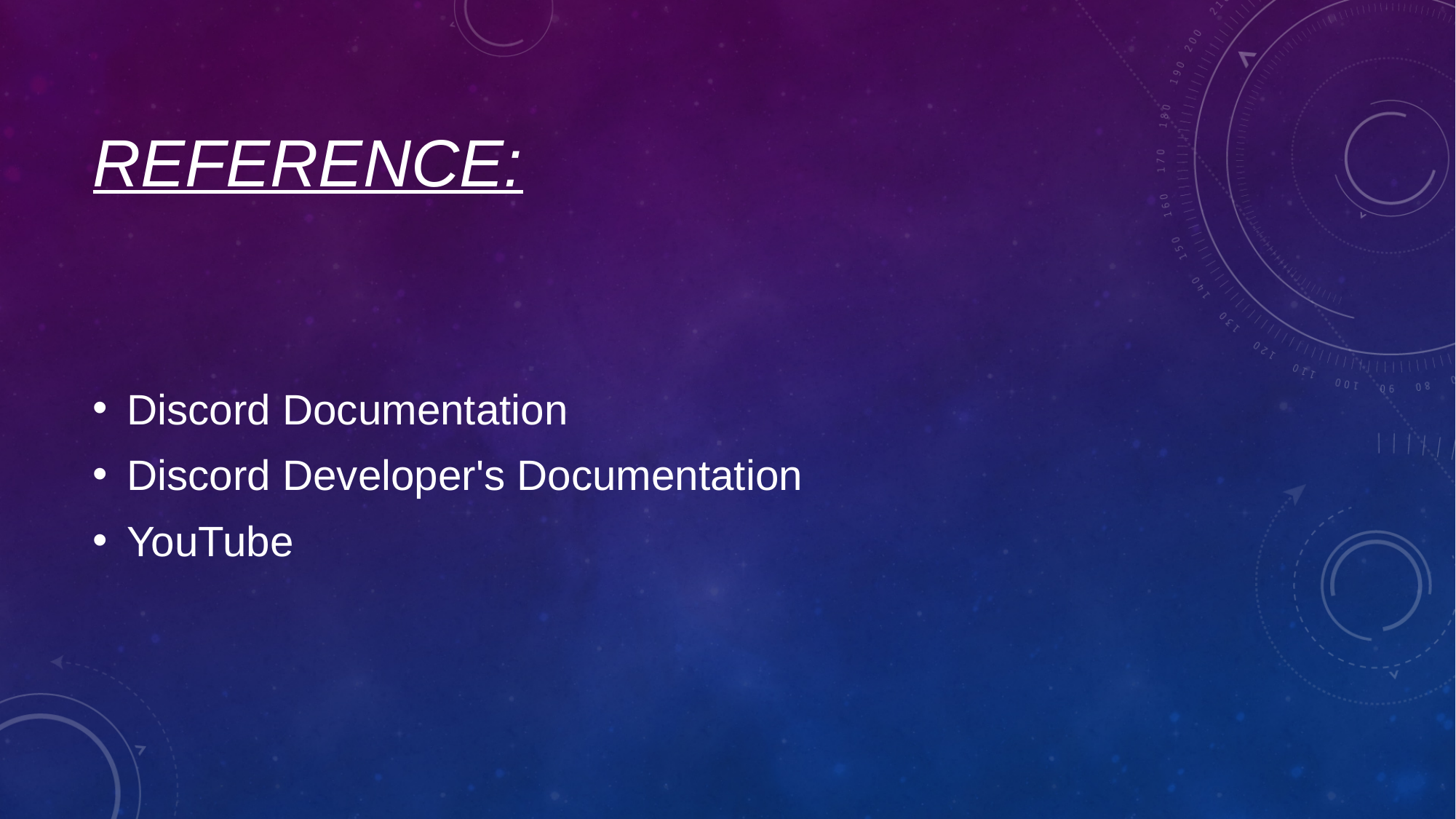

# REFERENCE:
Discord Documentation
Discord Developer's Documentation
YouTube